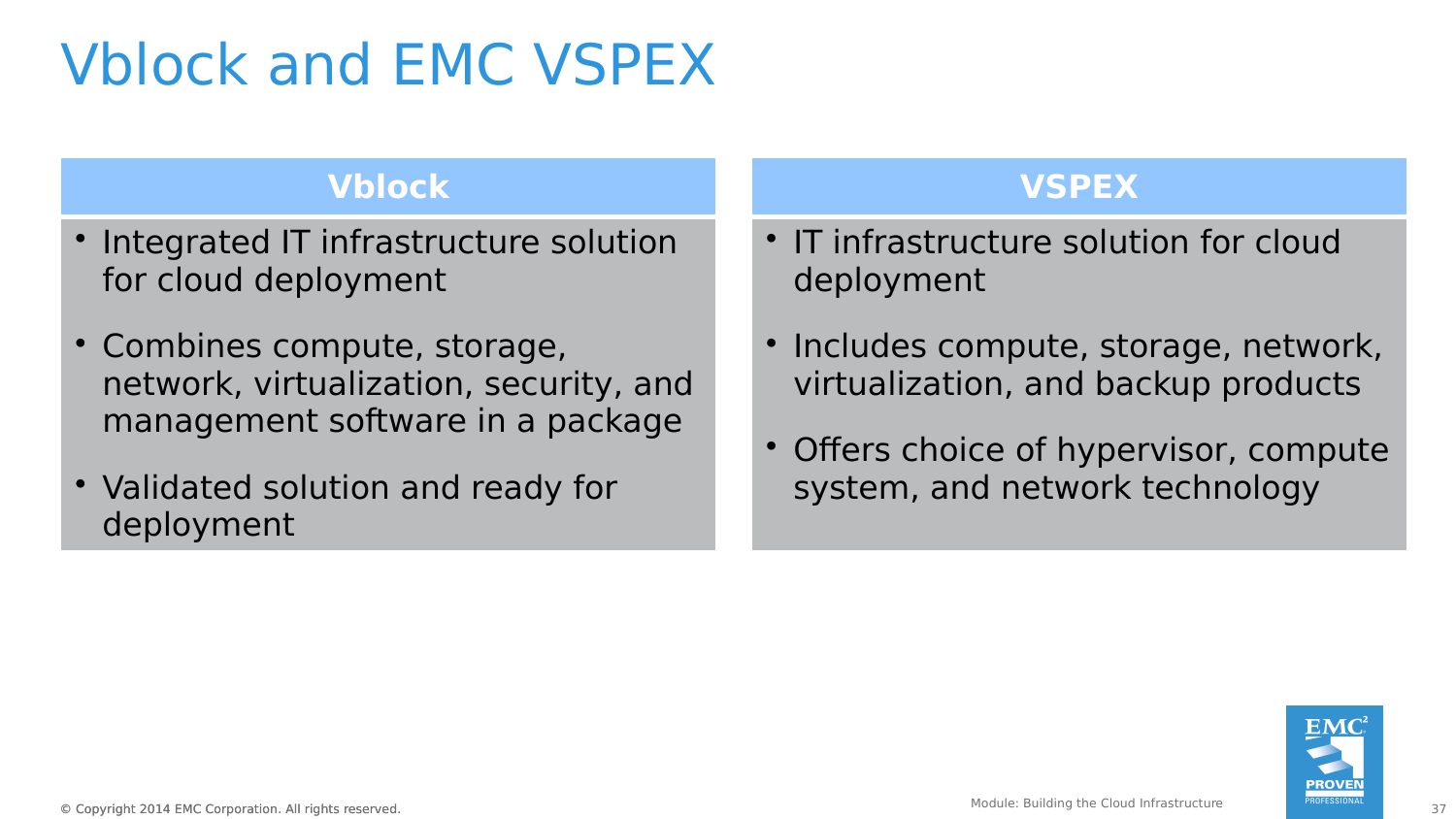

# Vblock and EMC VSPEX
| Vblock |  | VSPEX |
| --- | --- | --- |
| Integrated IT infrastructure solution for cloud deployment Combines compute, storage, network, virtualization, security, and management software in a package Validated solution and ready for deployment |  | IT infrastructure solution for cloud deployment Includes compute, storage, network, virtualization, and backup products Offers choice of hypervisor, compute system, and network technology |
Module: Building the Cloud Infrastructure